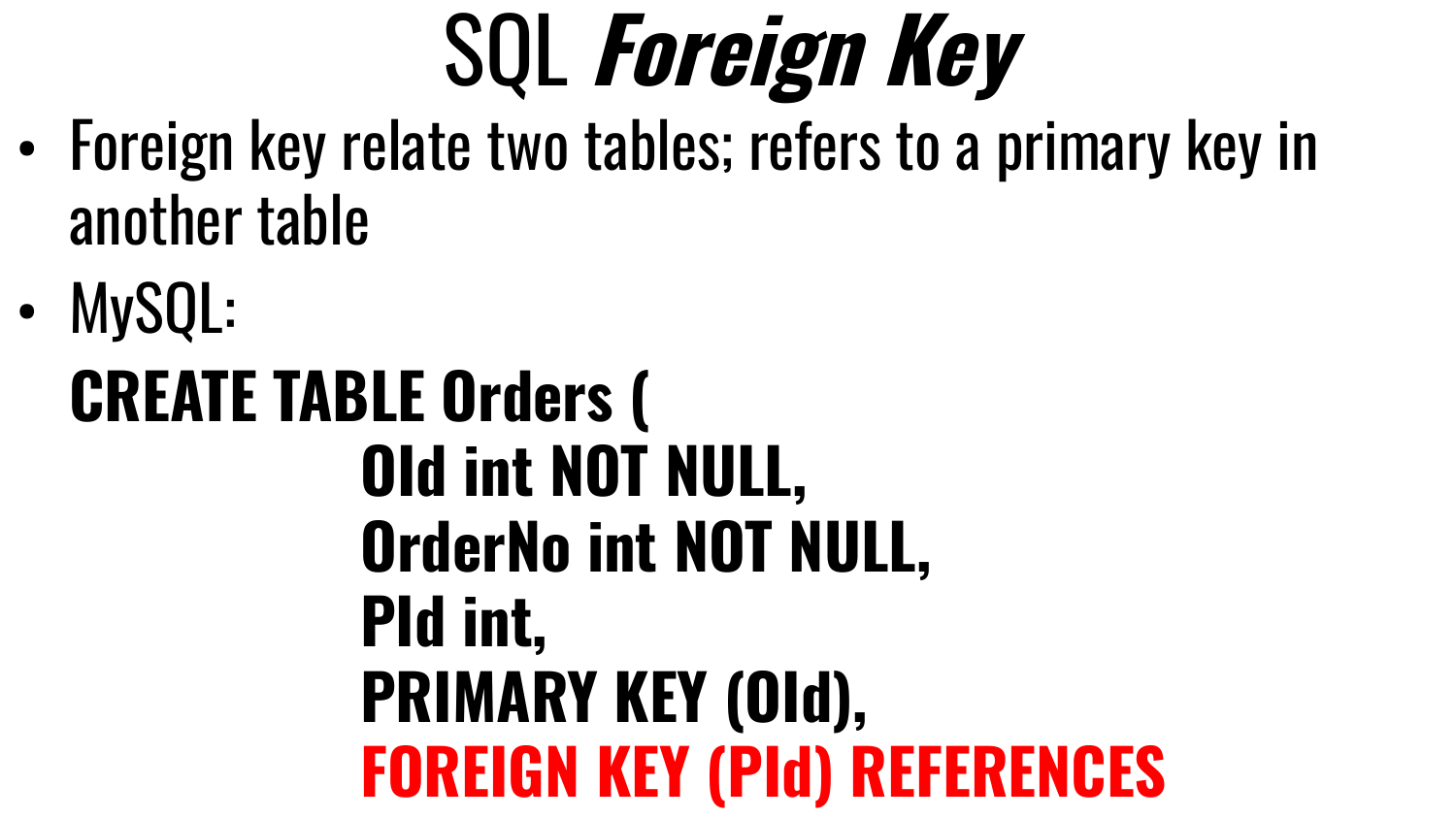

# SQL Foreign Key
Foreign key relate two tables; refers to a primary key in another table
MySQL:
	CREATE TABLE Orders (
		OId int NOT NULL,
		OrderNo int NOT NULL,
		PId int,
		PRIMARY KEY (OId),
		FOREIGN KEY (PId) REFERENCES Persons(PId))